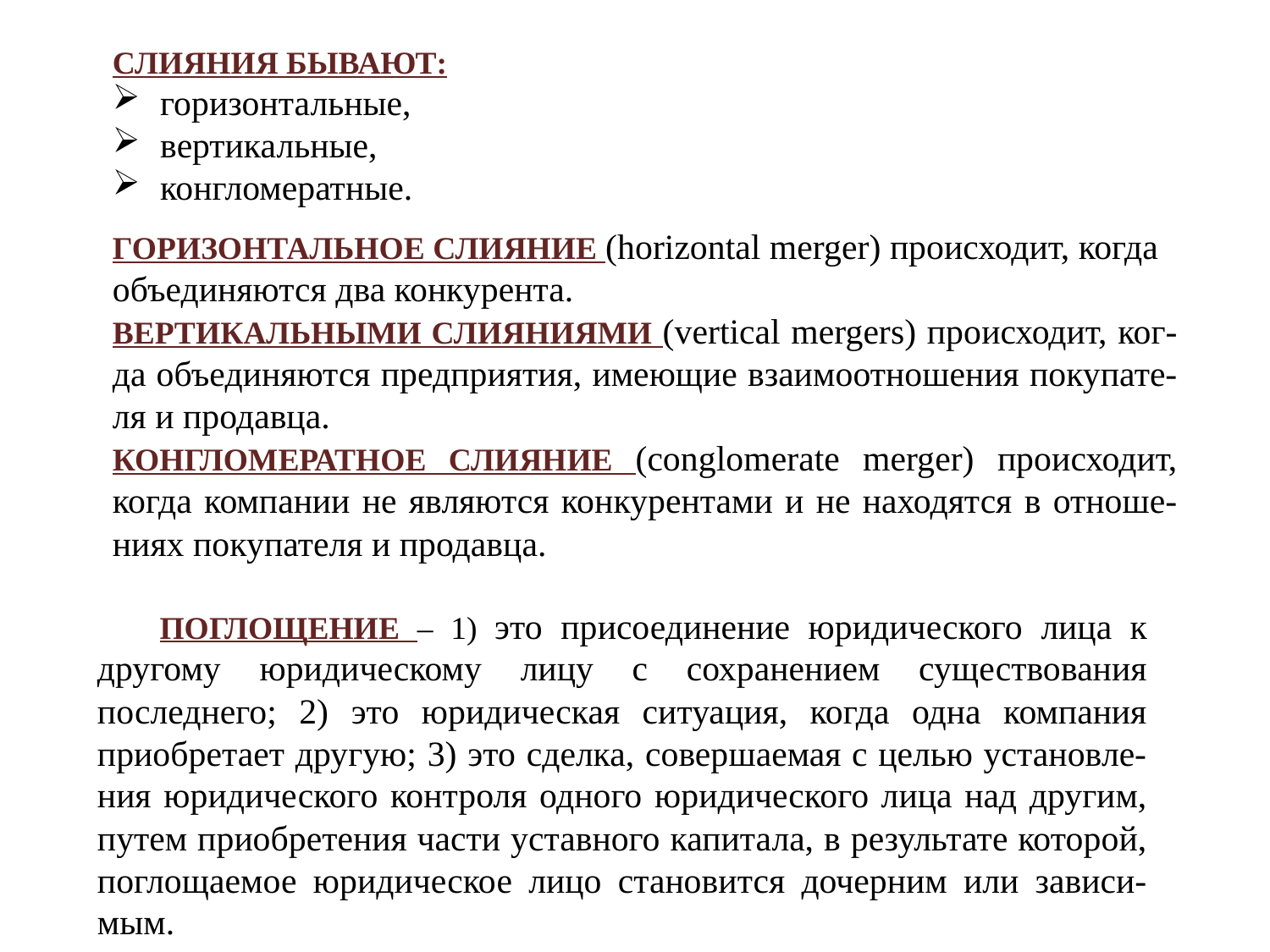

Слияния бывают:
горизонтальные,
вертикальные,
конгломератные.

Горизонтальное слияние (horizontal merger) происходит, когда объединяются два конкурента.
Вертикальными слияниями (vertical mergers) происходит, ког-да объединяются предприятия, имеющие взаимоотношения покупате-ля и продавца.
Конгломератное слияние (conglomerate merger) происходит, когда компании не являются конкурентами и не находятся в отноше-ниях покупателя и продавца.
Поглощение – 1) это присоединение юридического лица к другому юридическому лицу с сохранением существования последнего; 2) это юридическая ситуация, когда одна компания приобретает другую; 3) это сделка, совершаемая с целью установле-ния юридического контроля одного юридического лица над другим, путем приобретения части уставного капитала, в результате которой, поглощаемое юридическое лицо становится дочерним или зависи-мым.